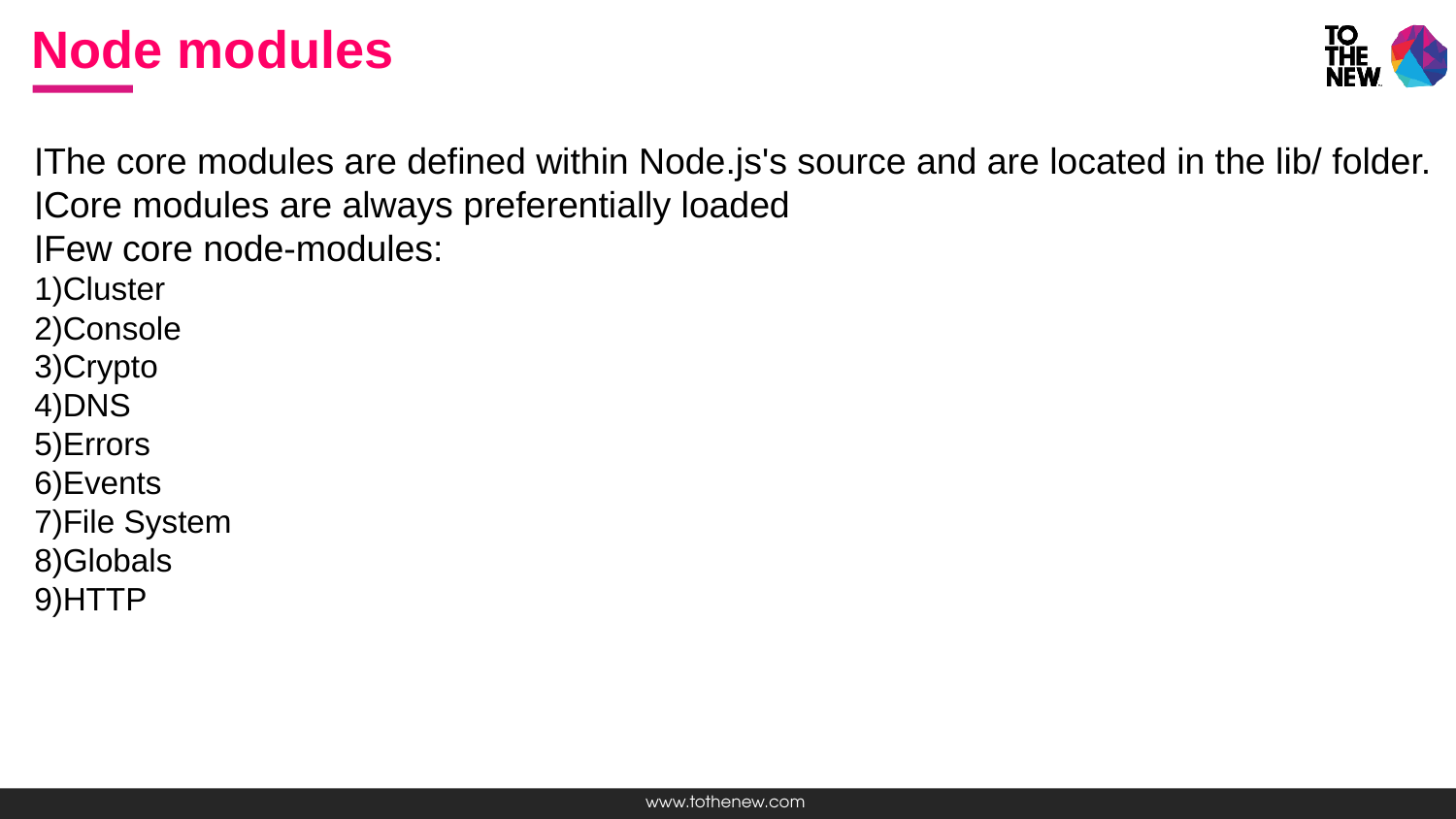

Node modules
The core modules are defined within Node.js's source and are located in the lib/ folder.
Core modules are always preferentially loaded
Few core node-modules:
Cluster
Console
Crypto
DNS
Errors
Events
File System
Globals
HTTP